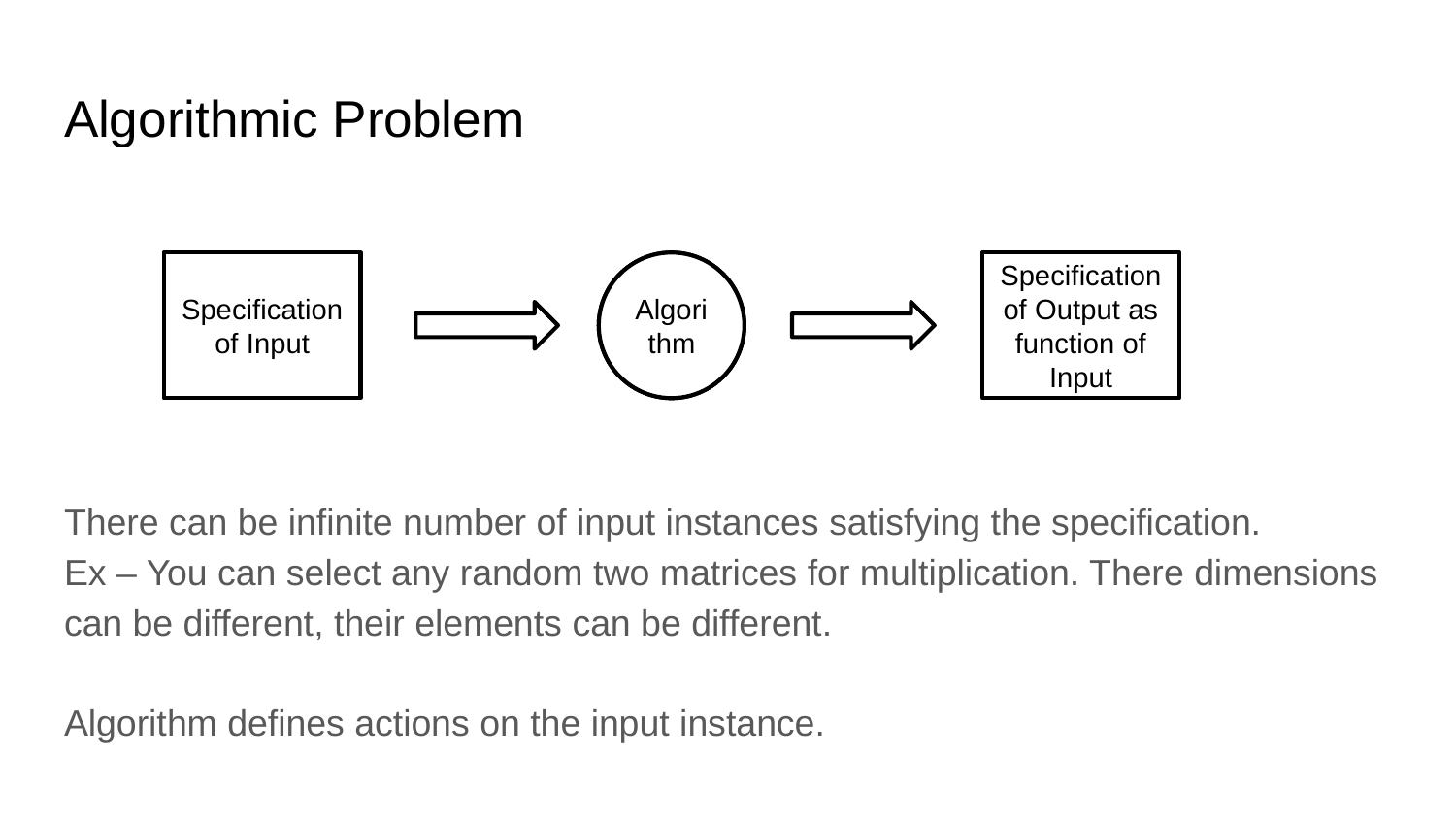

# Algorithmic Problem

There can be infinite number of input instances satisfying the specification.
Ex – You can select any random two matrices for multiplication. There dimensions can be different, their elements can be different.

Algorithm defines actions on the input instance.
Specification of Input
Algorithm
?
Specification of Output as function of Input